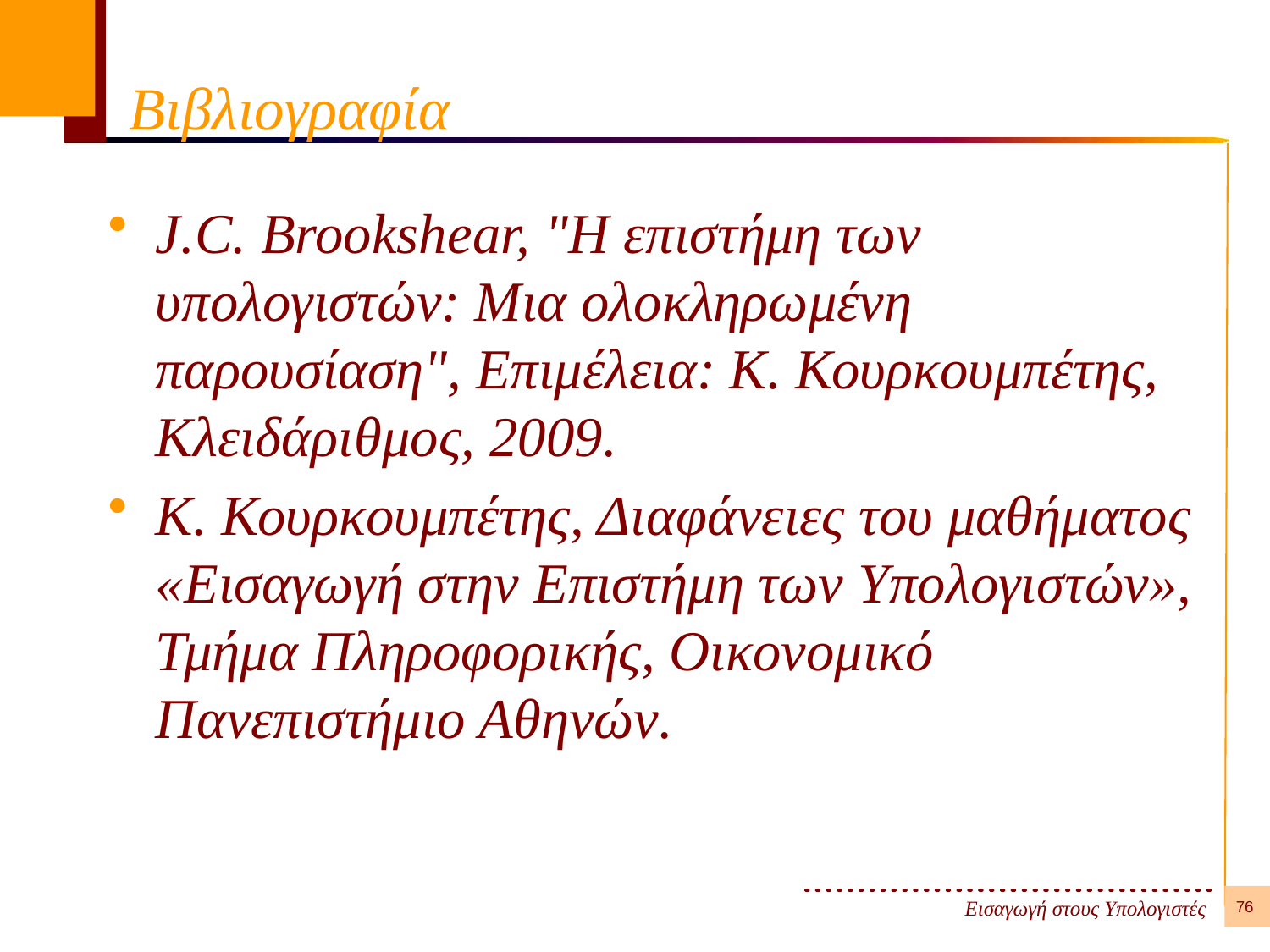

# Βιβλιογραφία
J.C. Brookshear, "Η επιστήμη των υπολογιστών: Μια ολοκληρωμένη παρουσίαση", Επιμέλεια: Κ. Κουρκουμπέτης, Κλειδάριθμος, 2009.
Κ. Κουρκουμπέτης, Διαφάνειες του μαθήματος «Εισαγωγή στην Επιστήμη των Υπολογιστών», Τμήμα Πληροφορικής, Οικονομικό Πανεπιστήμιο Αθηνών.